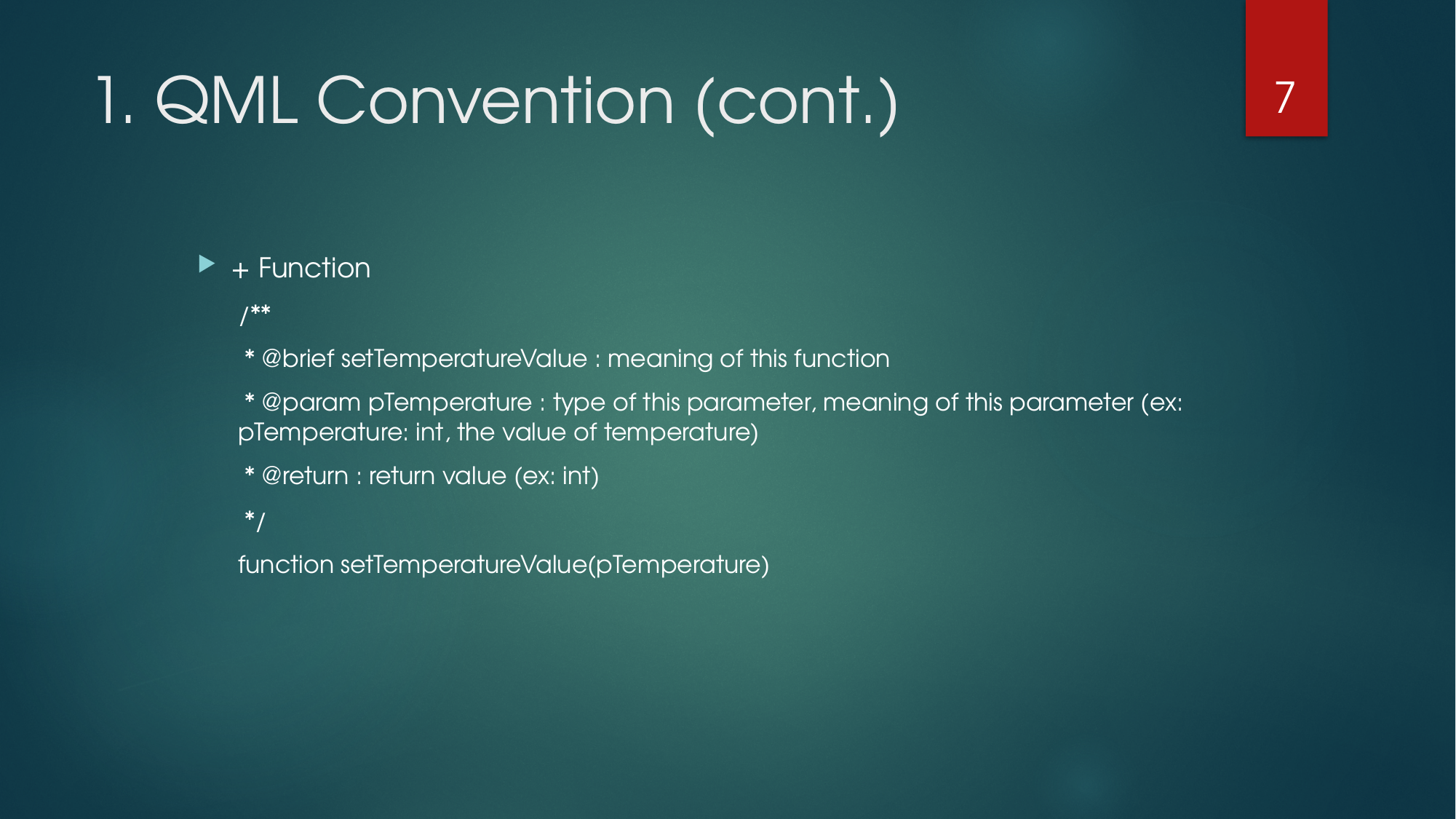

7
# 1. QML Convention (cont.)
+ Function
/**
 * @brief setTemperatureValue : meaning of this function
 * @param pTemperature : type of this parameter, meaning of this parameter (ex: pTemperature: int, the value of temperature)
 * @return : return value (ex: int)
 */
function setTemperatureValue(pTemperature)